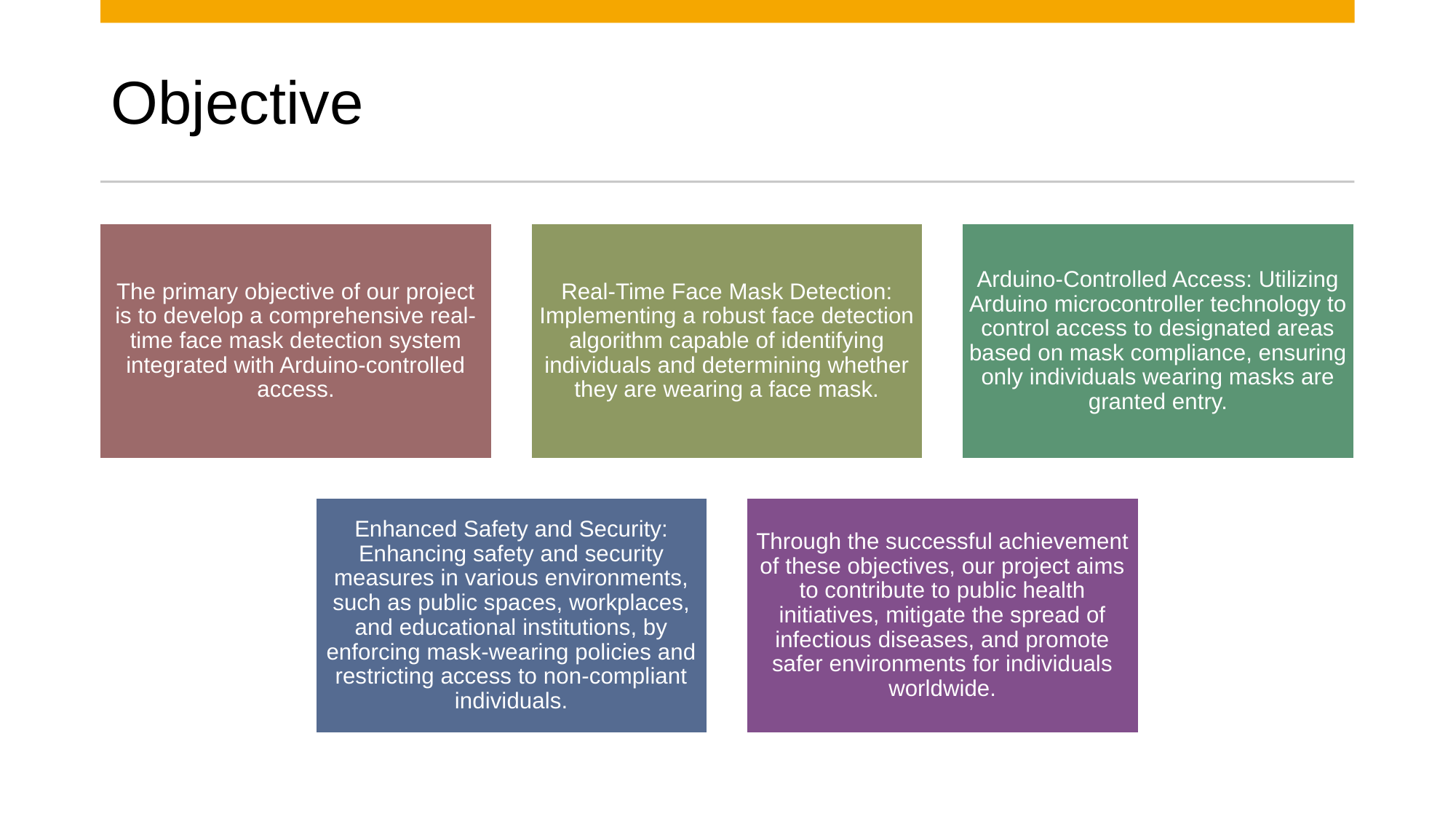

# Objective

The primary objective of our project is to develop a comprehensive real-time face mask detection system integrated with Arduino-controlled access.
Real-Time Face Mask Detection: Implementing a robust face detection algorithm capable of identifying individuals and determining whether they are wearing a face mask.
Arduino-Controlled Access: Utilizing Arduino microcontroller technology to control access to designated areas based on mask compliance, ensuring only individuals wearing masks are granted entry.
Enhanced Safety and Security: Enhancing safety and security measures in various environments, such as public spaces, workplaces, and educational institutions, by enforcing mask-wearing policies and restricting access to non-compliant individuals.
Through the successful achievement of these objectives, our project aims to contribute to public health initiatives, mitigate the spread of infectious diseases, and promote safer environments for individuals worldwide.